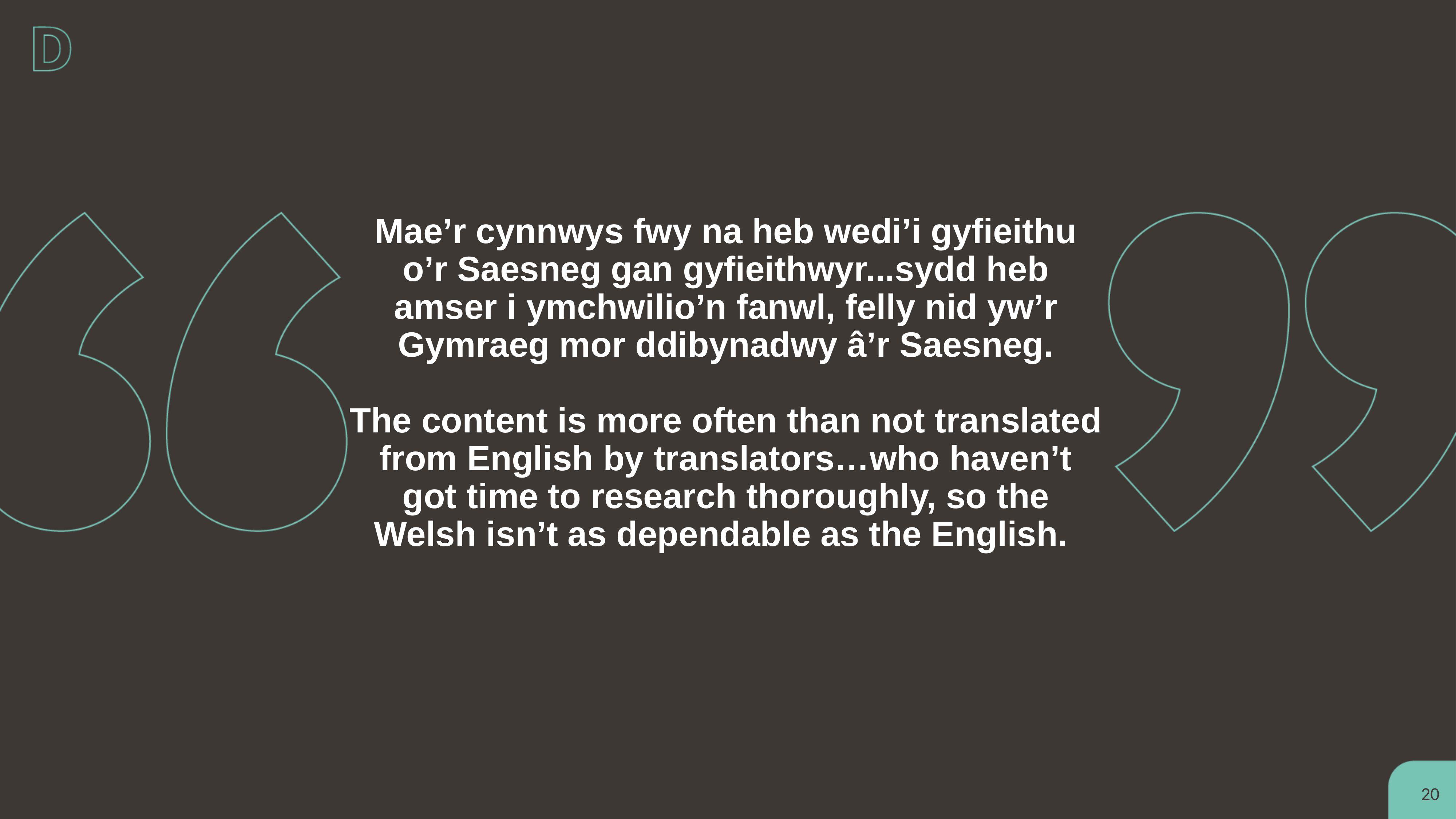

# Mae’r cynnwys fwy na heb wedi’i gyfieithu o’r Saesneg gan gyfieithwyr...sydd heb amser i ymchwilio’n fanwl, felly nid yw’r Gymraeg mor ddibynadwy â’r Saesneg. The content is more often than not translated from English by translators…who haven’t got time to research thoroughly, so the Welsh isn’t as dependable as the English.
20